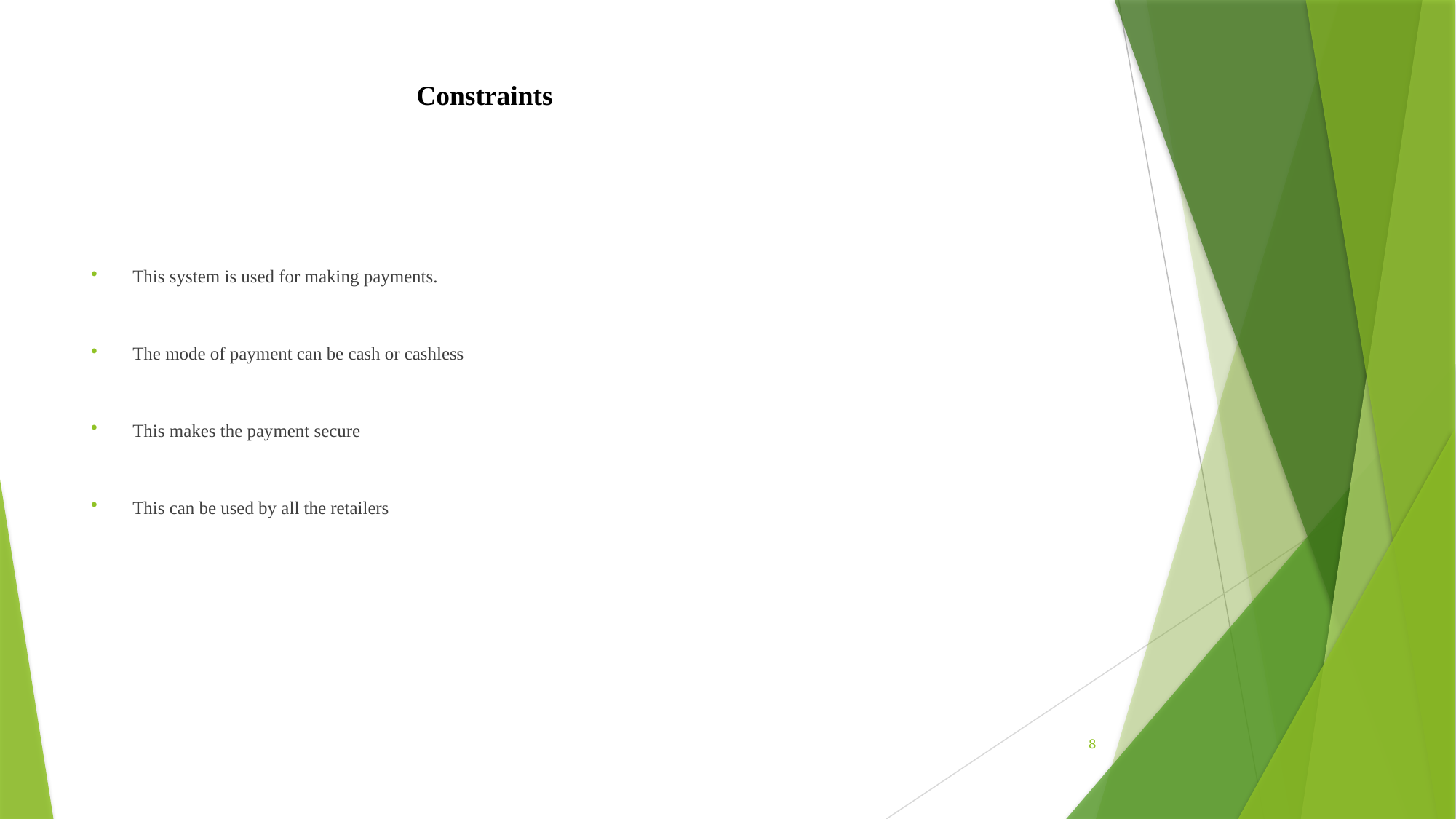

# Constraints
This system is used for making payments.

The mode of payment can be cash or cashless

This makes the payment secure

This can be used by all the retailers

8